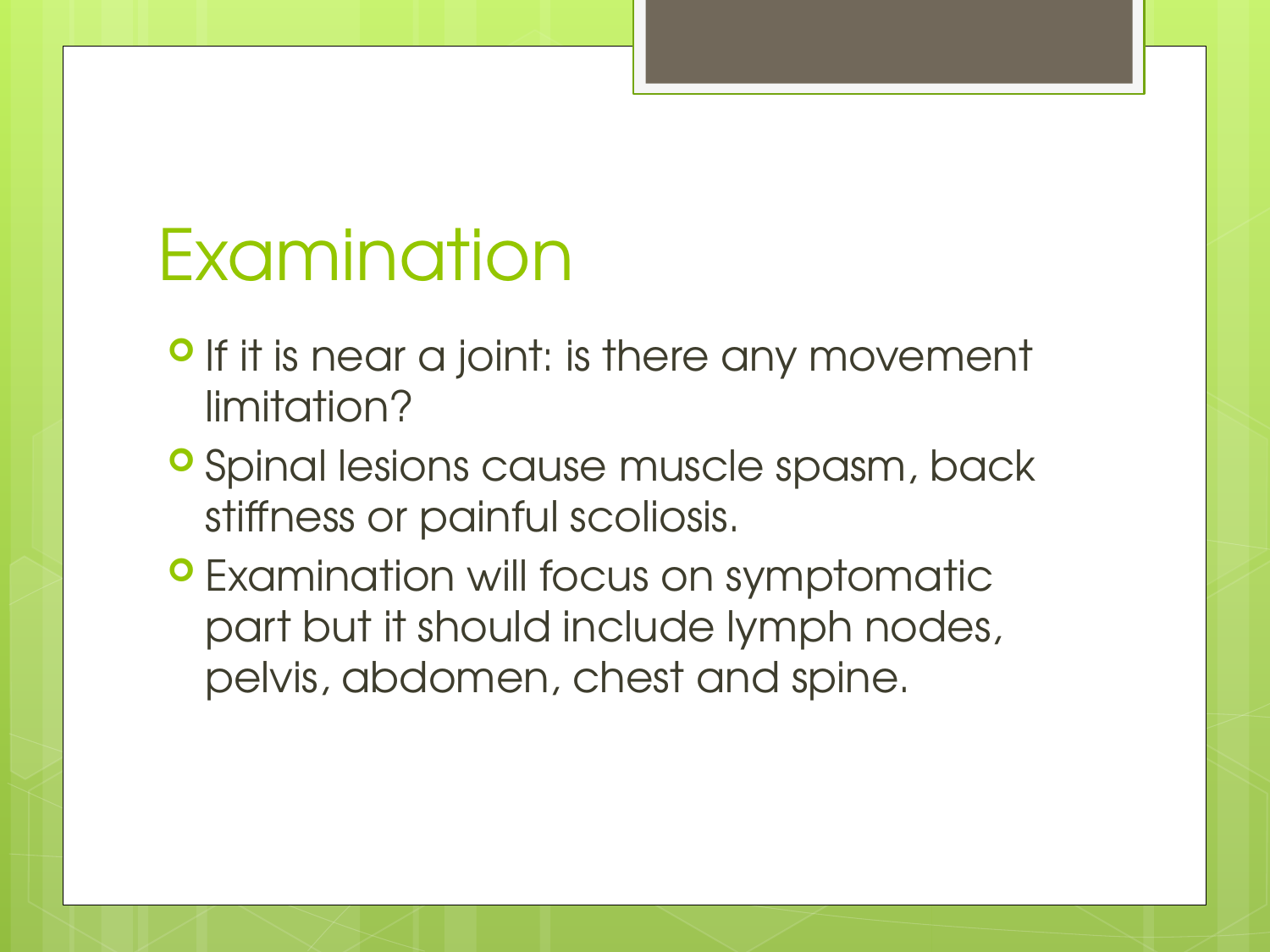

# Examination
If it is near a joint: is there any movement limitation?
Spinal lesions cause muscle spasm, back stiffness or painful scoliosis.
Examination will focus on symptomatic part but it should include lymph nodes, pelvis, abdomen, chest and spine.